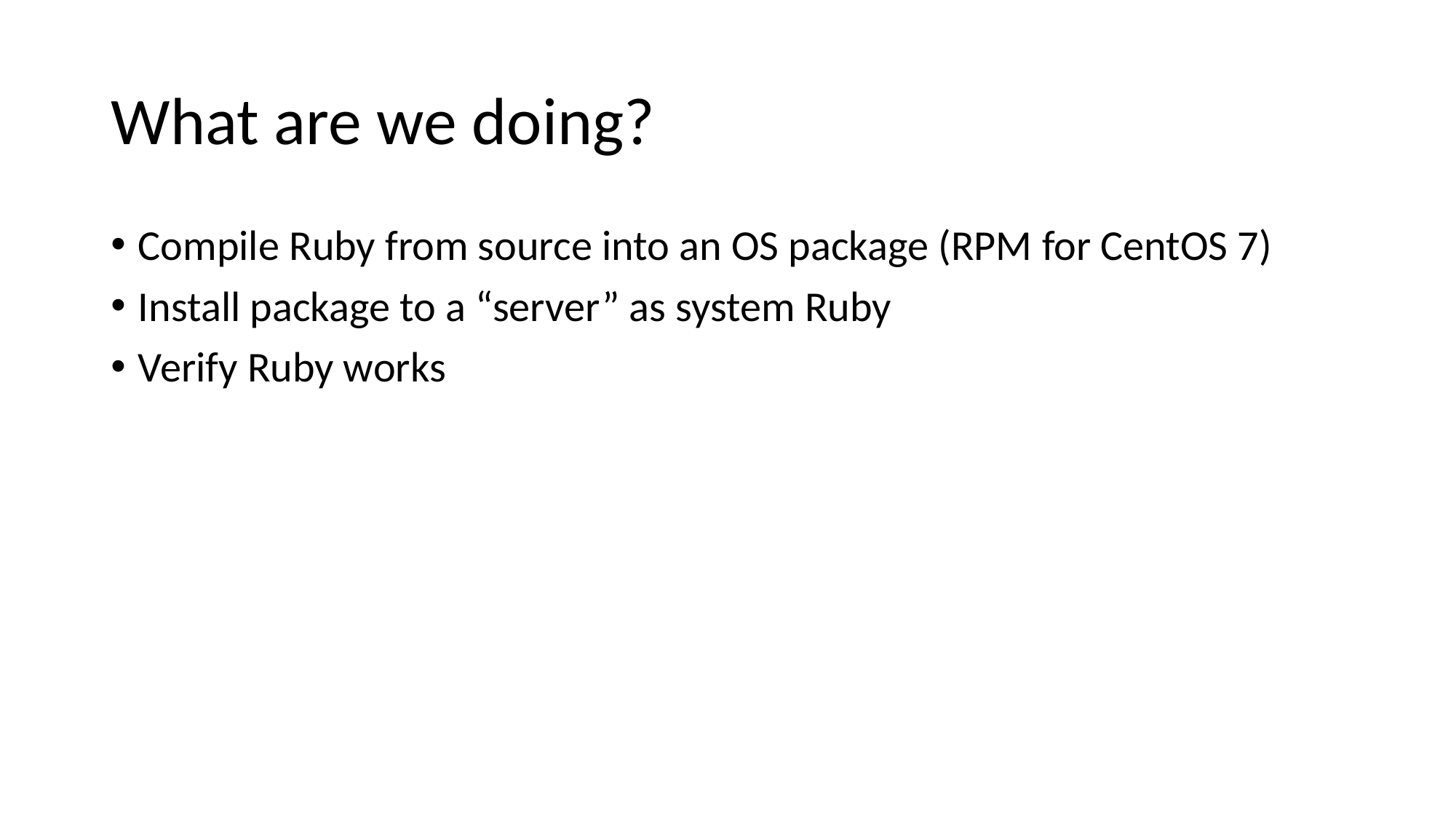

# What are we doing?
Compile Ruby from source into an OS package (RPM for CentOS 7)
Install package to a “server” as system Ruby
Verify Ruby works